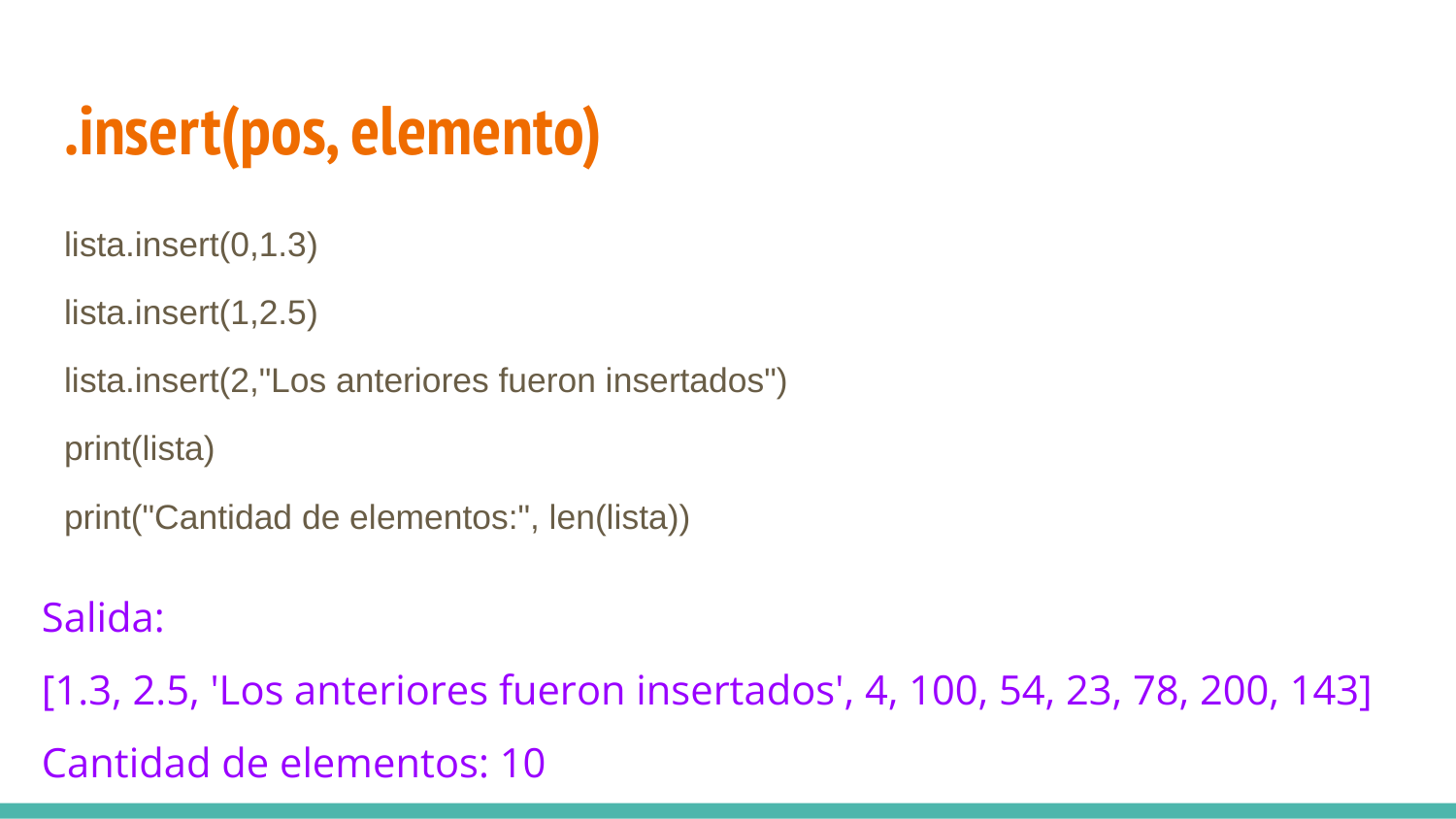

# .insert(pos, elemento)
lista.insert(0,1.3)
lista.insert(1,2.5)
lista.insert(2,"Los anteriores fueron insertados")
print(lista)
print("Cantidad de elementos:", len(lista))
Salida:
[1.3, 2.5, 'Los anteriores fueron insertados', 4, 100, 54, 23, 78, 200, 143]
Cantidad de elementos: 10